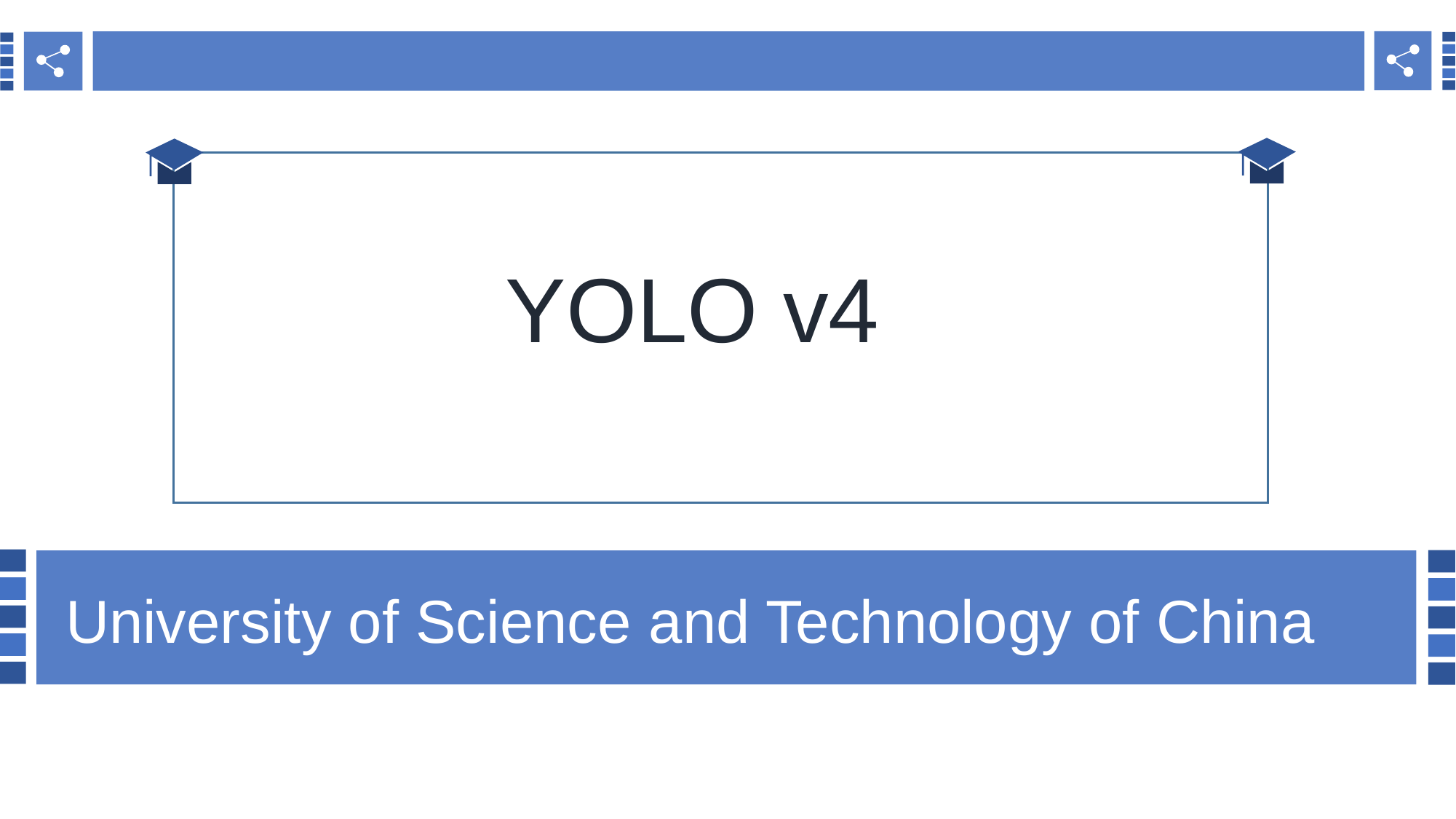

RESEARCH BACKGROUND

YOLO v4

University of Science and Technology of China